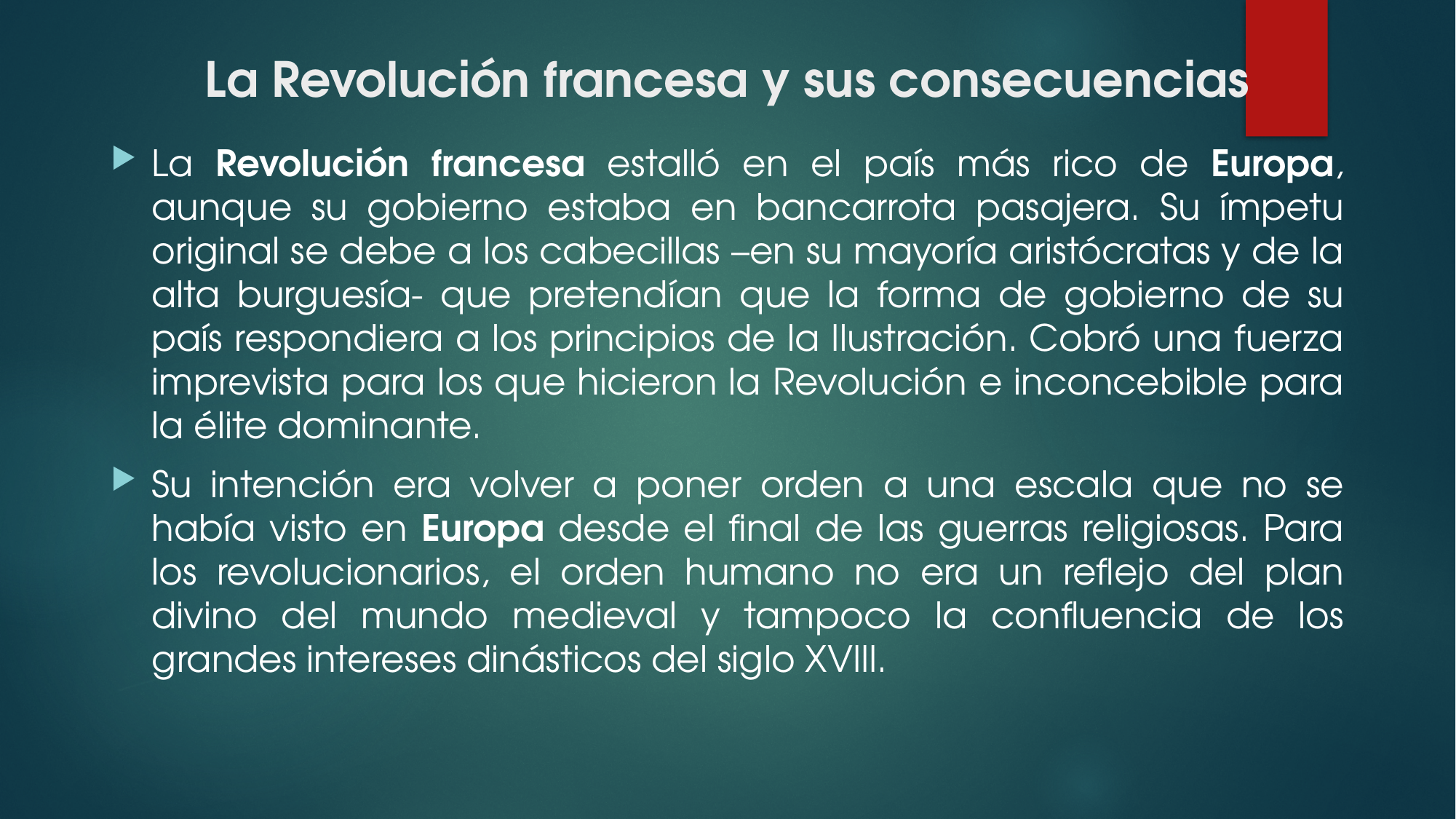

# La Revolución francesa y sus consecuencias
La Revolución francesa estalló en el país más rico de Europa, aunque su gobierno estaba en bancarrota pasajera. Su ímpetu original se debe a los cabecillas –en su mayoría aristócratas y de la alta burguesía- que pretendían que la forma de gobierno de su país respondiera a los principios de la Ilustración. Cobró una fuerza imprevista para los que hicieron la Revolución e inconcebible para la élite dominante.
Su intención era volver a poner orden a una escala que no se había visto en Europa desde el final de las guerras religiosas. Para los revolucionarios, el orden humano no era un reflejo del plan divino del mundo medieval y tampoco la confluencia de los grandes intereses dinásticos del siglo XVIII.